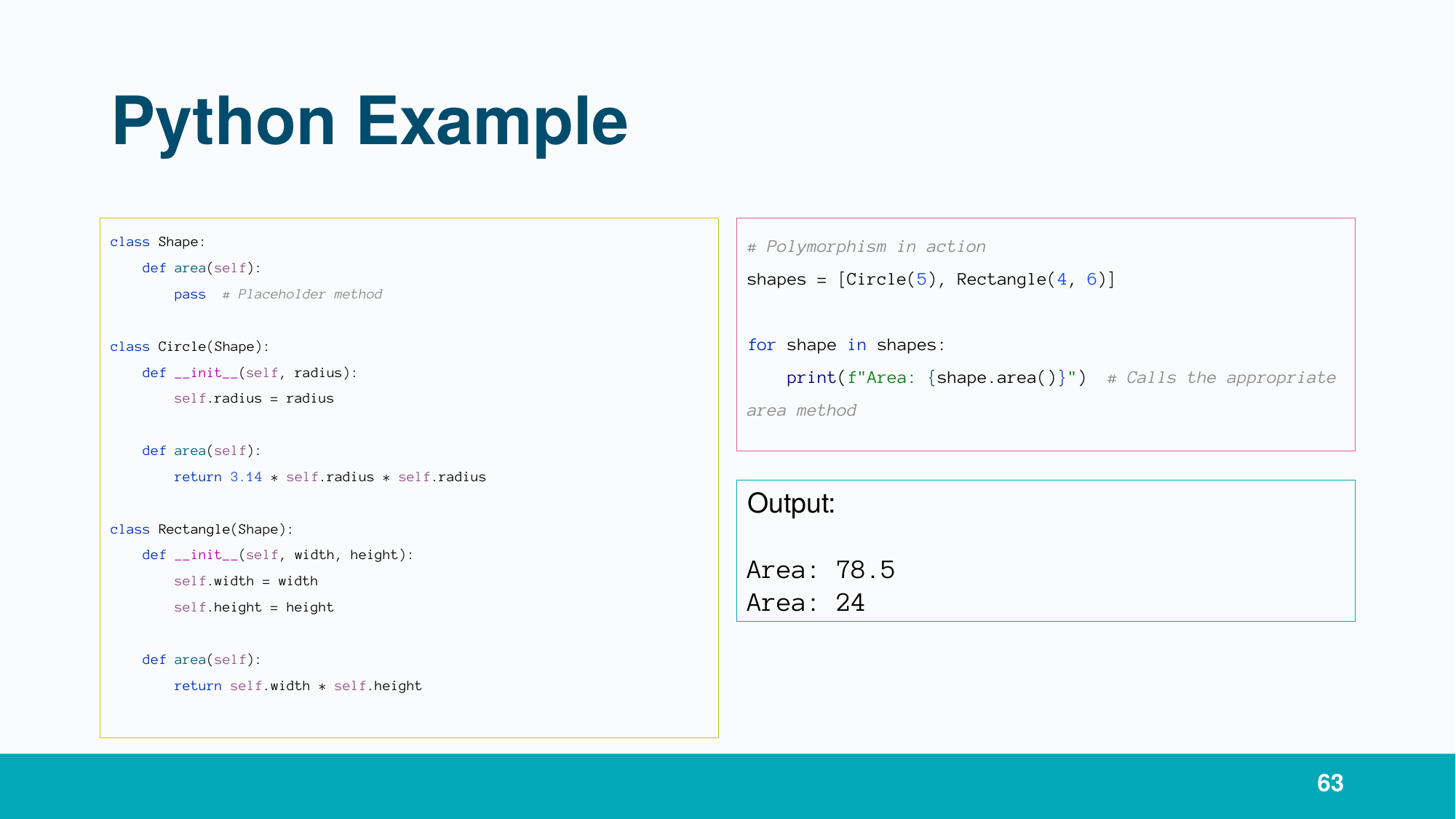

# Python Example
class Shape:
    def area(self):
        pass  # Placeholder method
class Circle(Shape):
    def __init__(self, radius):
        self.radius = radius
    def area(self):
        return 3.14 * self.radius * self.radius
class Rectangle(Shape):
    def __init__(self, width, height):
        self.width = width
        self.height = height
    def area(self):
        return self.width * self.height
# Polymorphism in action shapes = [Circle(5), Rectangle(4, 6)] for shape in shapes: print(f"Area: {shape.area()}")  # Calls the appropriate area method
Output:

Area: 78.5
Area: 24
63